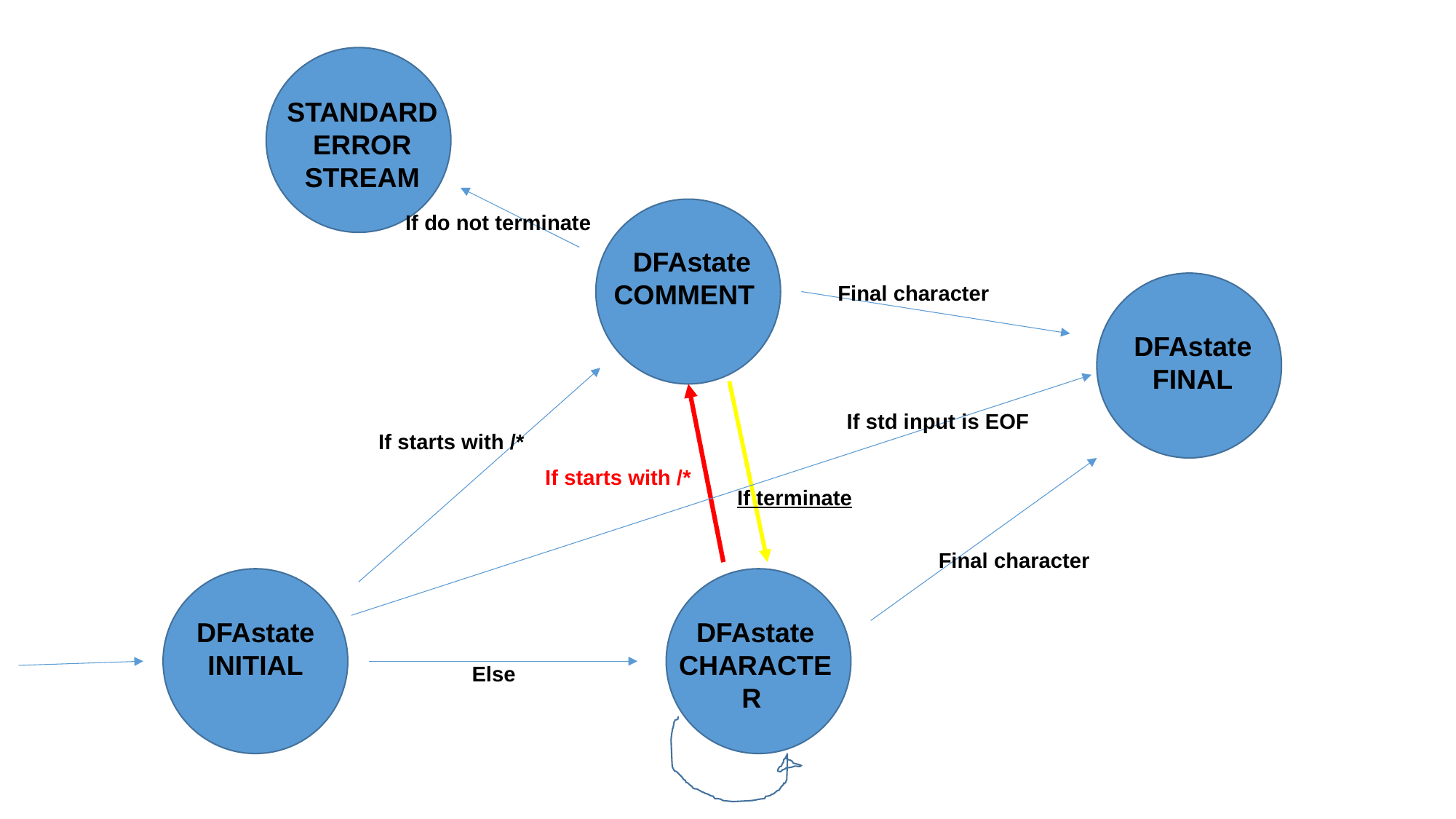

STANDARD ERROR STREAM

If do not terminate
DFAstate
COMMENT

Final character
DFAstate
FINAL
If std input is EOF
If starts with /*
If starts with /*
If terminate
Final character

DFAstate
INITIAL
DFAstate
CHARACTER
Else